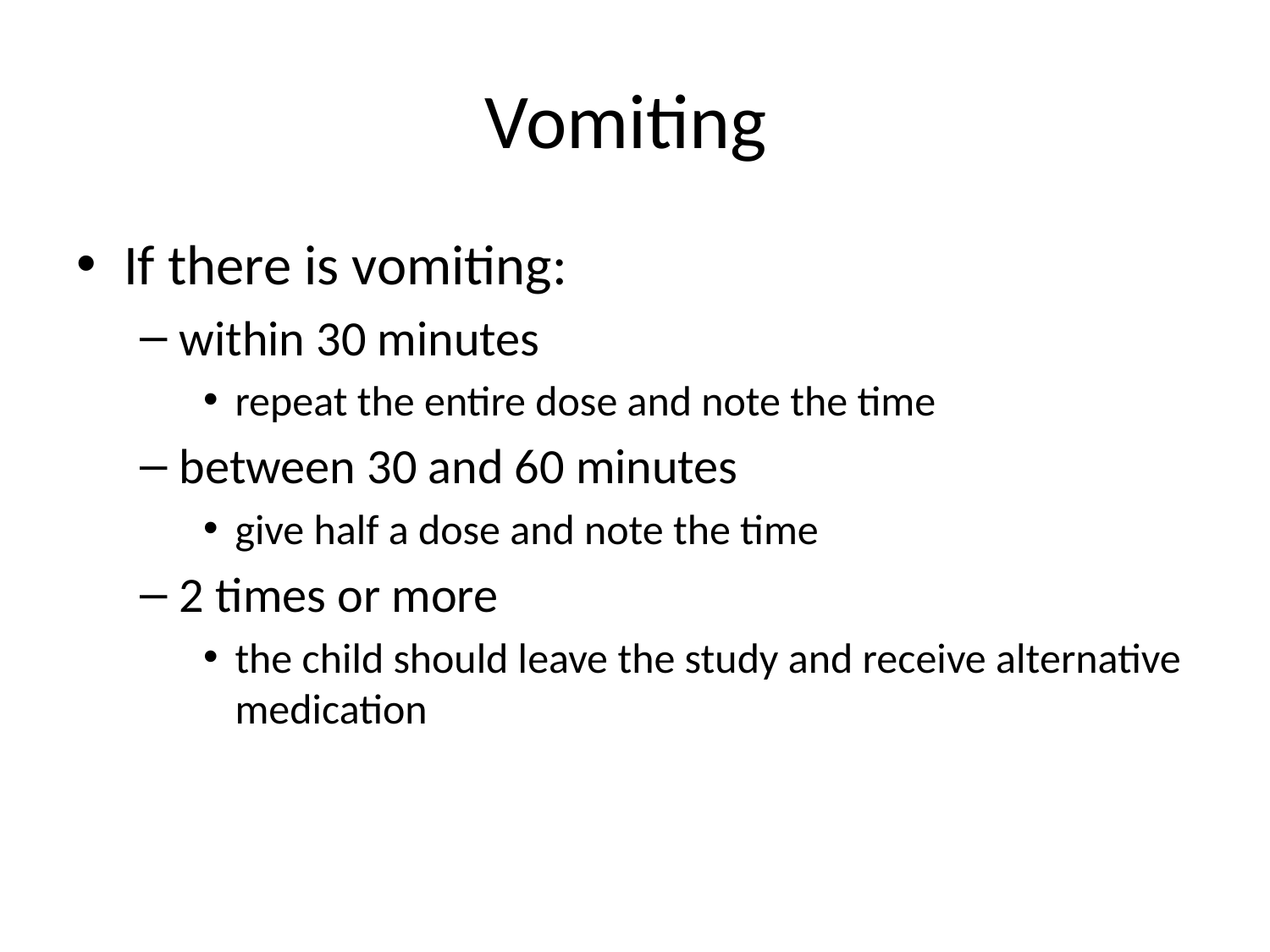

# Vomiting
If there is vomiting:
within 30 minutes
repeat the entire dose and note the time
between 30 and 60 minutes
give half a dose and note the time
2 times or more
the child should leave the study and receive alternative medication